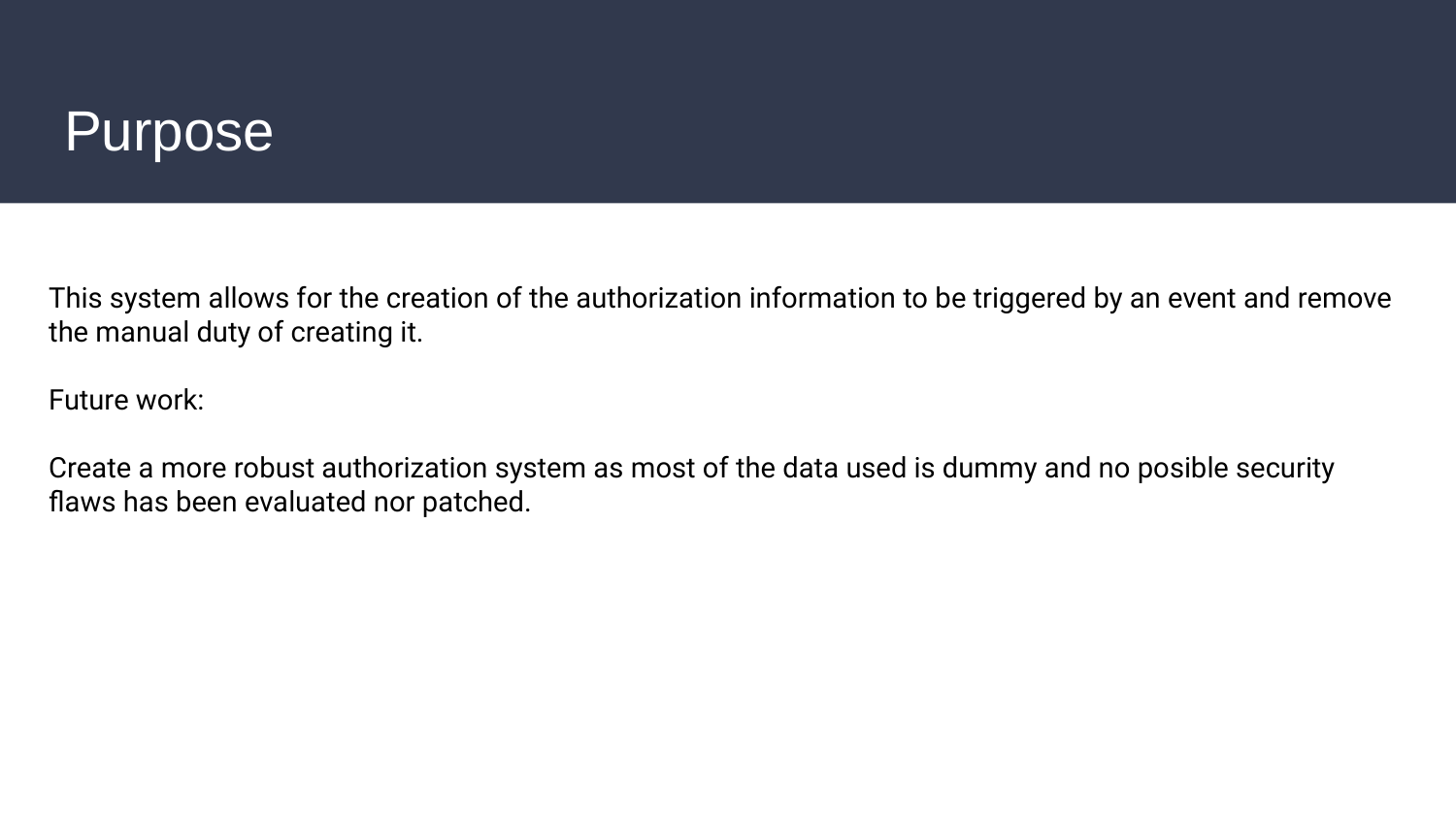

# Purpose
This system allows for the creation of the authorization information to be triggered by an event and remove the manual duty of creating it.

Future work:

Create a more robust authorization system as most of the data used is dummy and no posible security flaws has been evaluated nor patched.